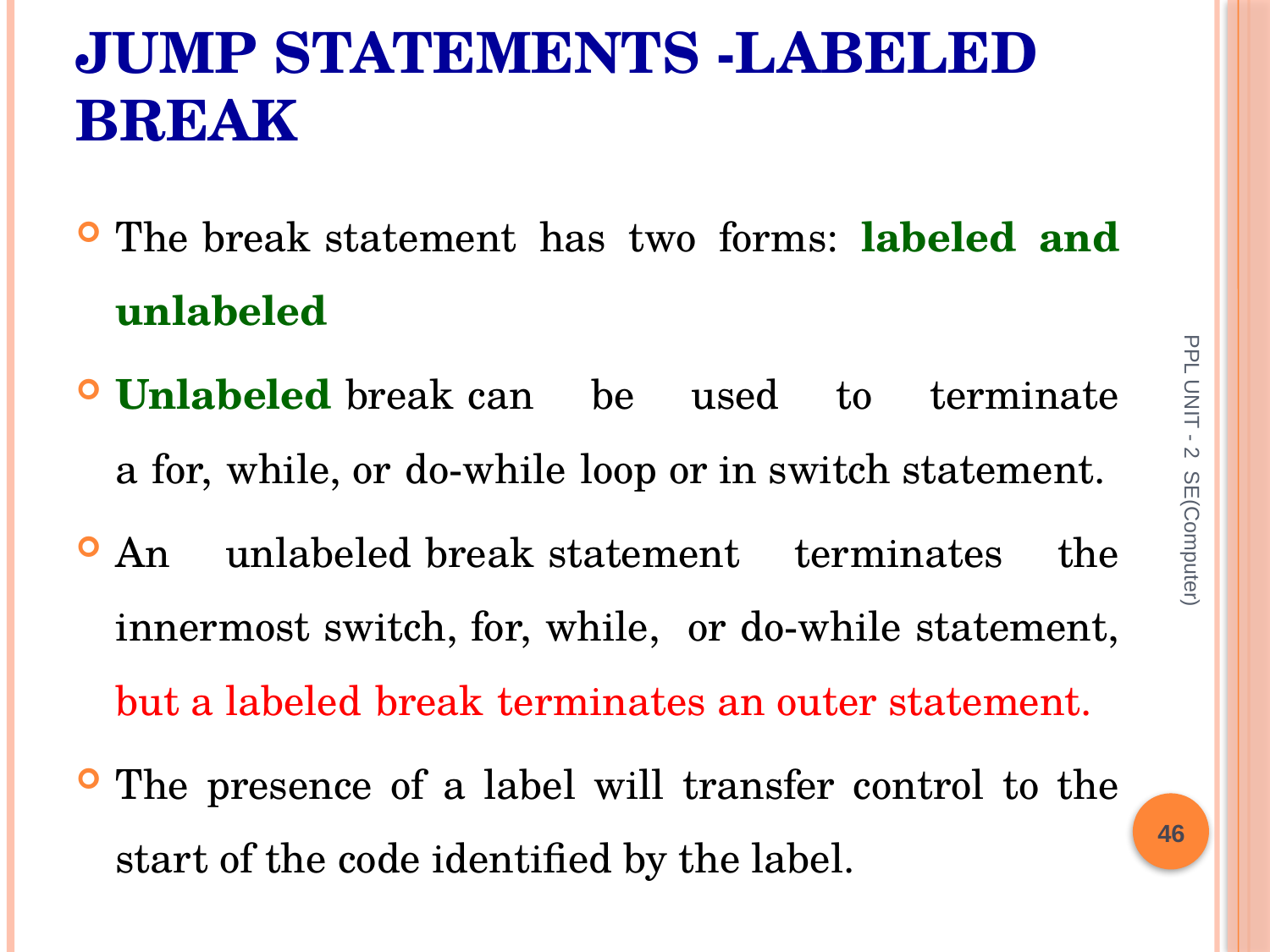

# Jump Statements -Labeled Break
The break statement has two forms: labeled and unlabeled
Unlabeled break can be used to terminate a for, while, or do-while loop or in switch statement.
An unlabeled break statement terminates the innermost switch, for, while, or do-while statement, but a labeled break terminates an outer statement.
The presence of a label will transfer control to the start of the code identified by the label.
PPL UNIT - 2  SE(Computer)
46